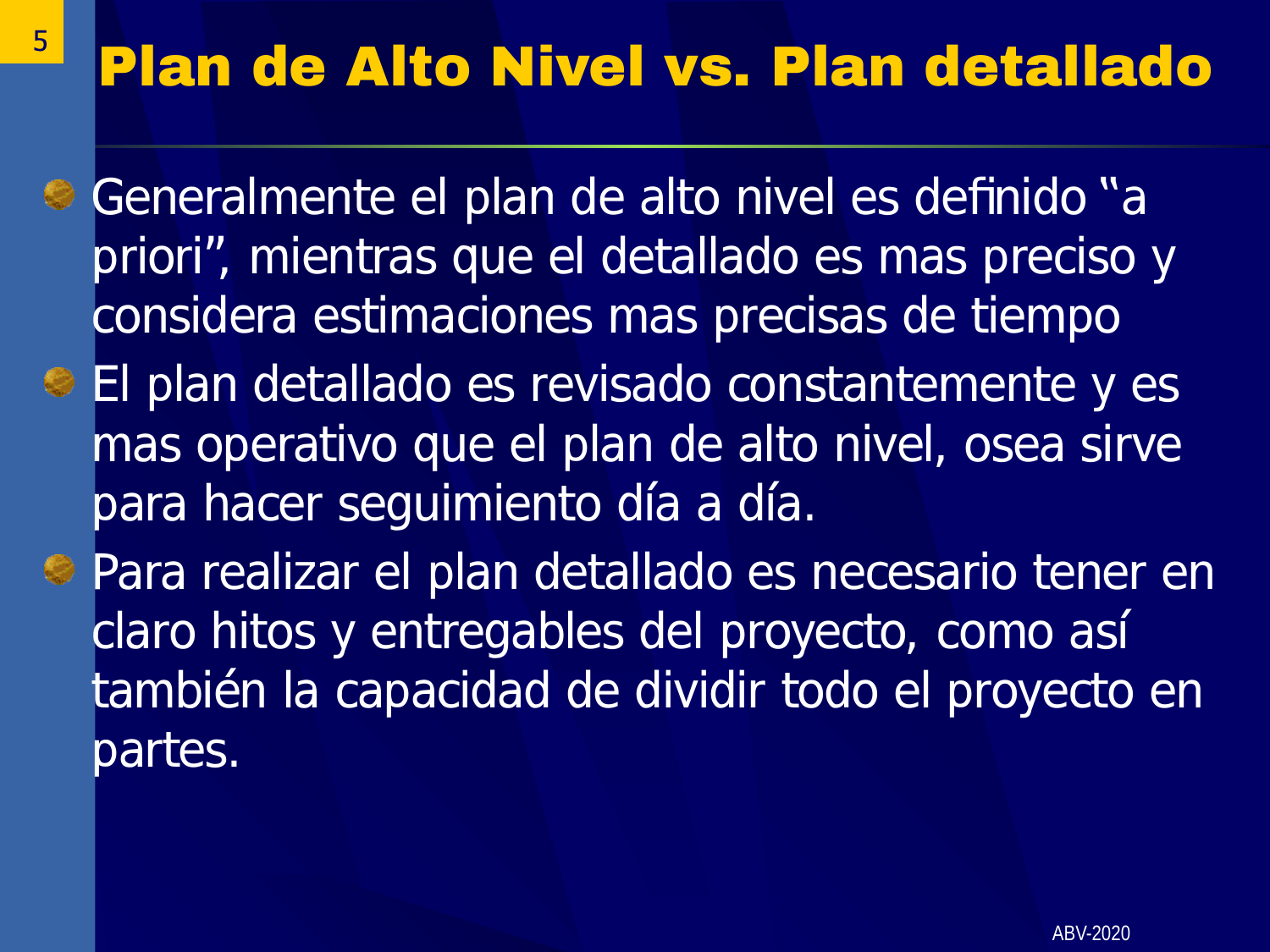

5
# Plan de Alto Nivel vs. Plan detallado
Generalmente el plan de alto nivel es definido “a priori”, mientras que el detallado es mas preciso y considera estimaciones mas precisas de tiempo
El plan detallado es revisado constantemente y es mas operativo que el plan de alto nivel, osea sirve para hacer seguimiento día a día.
Para realizar el plan detallado es necesario tener en claro hitos y entregables del proyecto, como así también la capacidad de dividir todo el proyecto en partes.